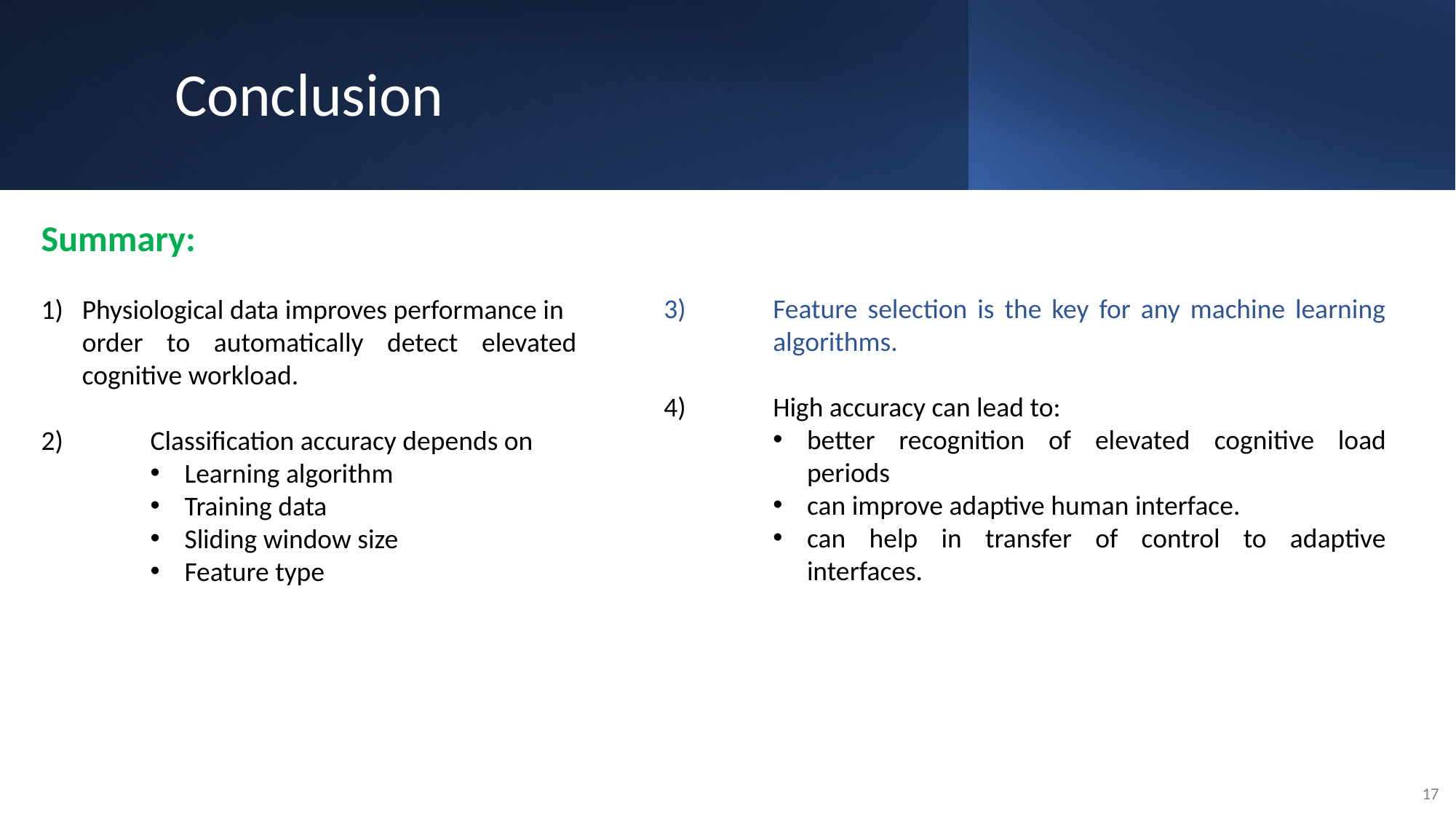

# Conclusion
Summary:

Physiological data improves performance in   order to automatically detect elevated cognitive workload.

2)	Classification accuracy depends on
Learning algorithm
Training data
Sliding window size
Feature type

3)	Feature selection is the key for any machine learning 	algorithms.

4)	High accuracy can lead to:
better recognition of elevated cognitive load periods
can improve adaptive human interface.
can help in transfer of control to adaptive interfaces.

17